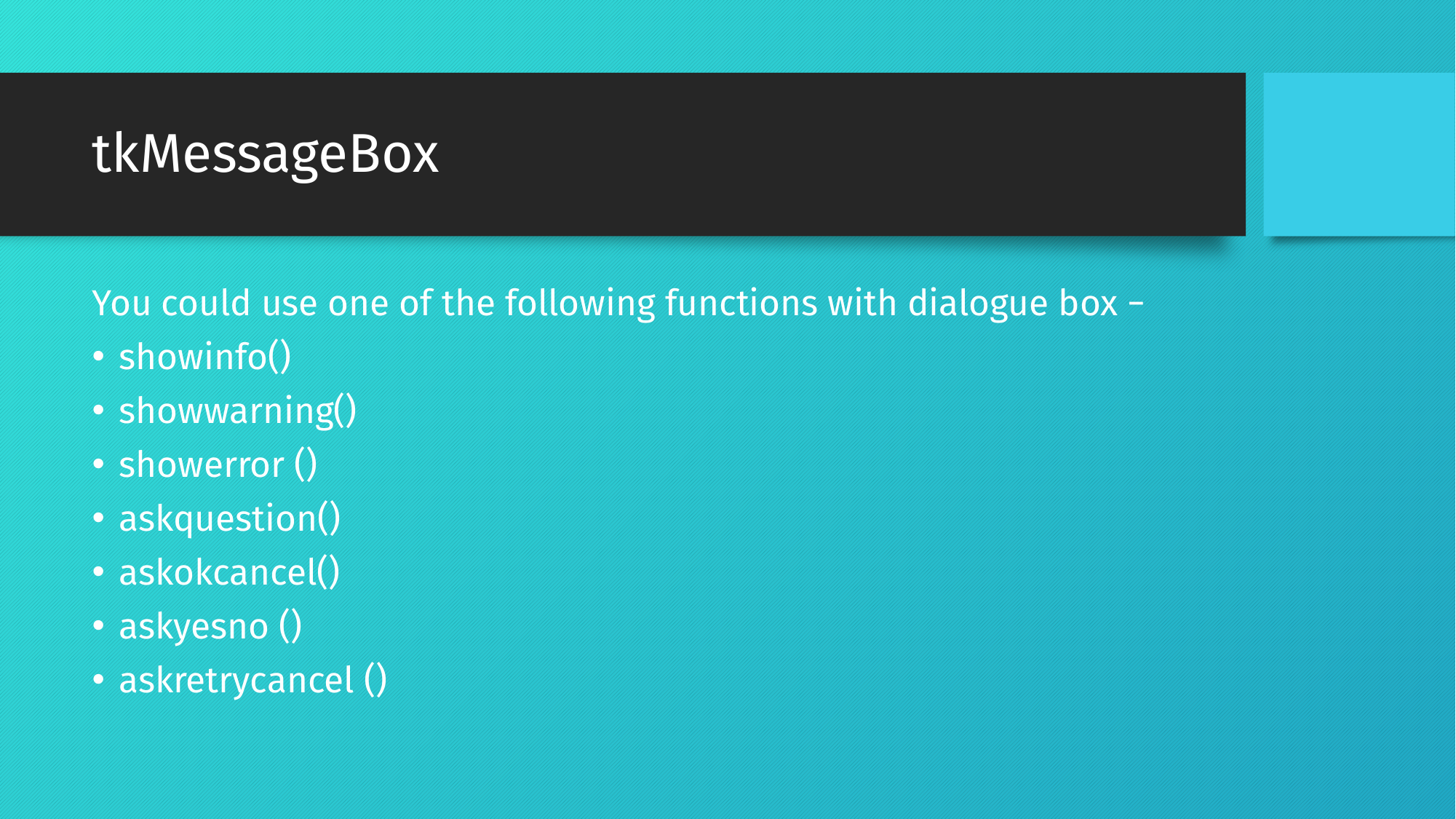

# tkMessageBox
You could use one of the following functions with dialogue box −
showinfo()
showwarning()
showerror ()
askquestion()
askokcancel()
askyesno ()
askretrycancel ()